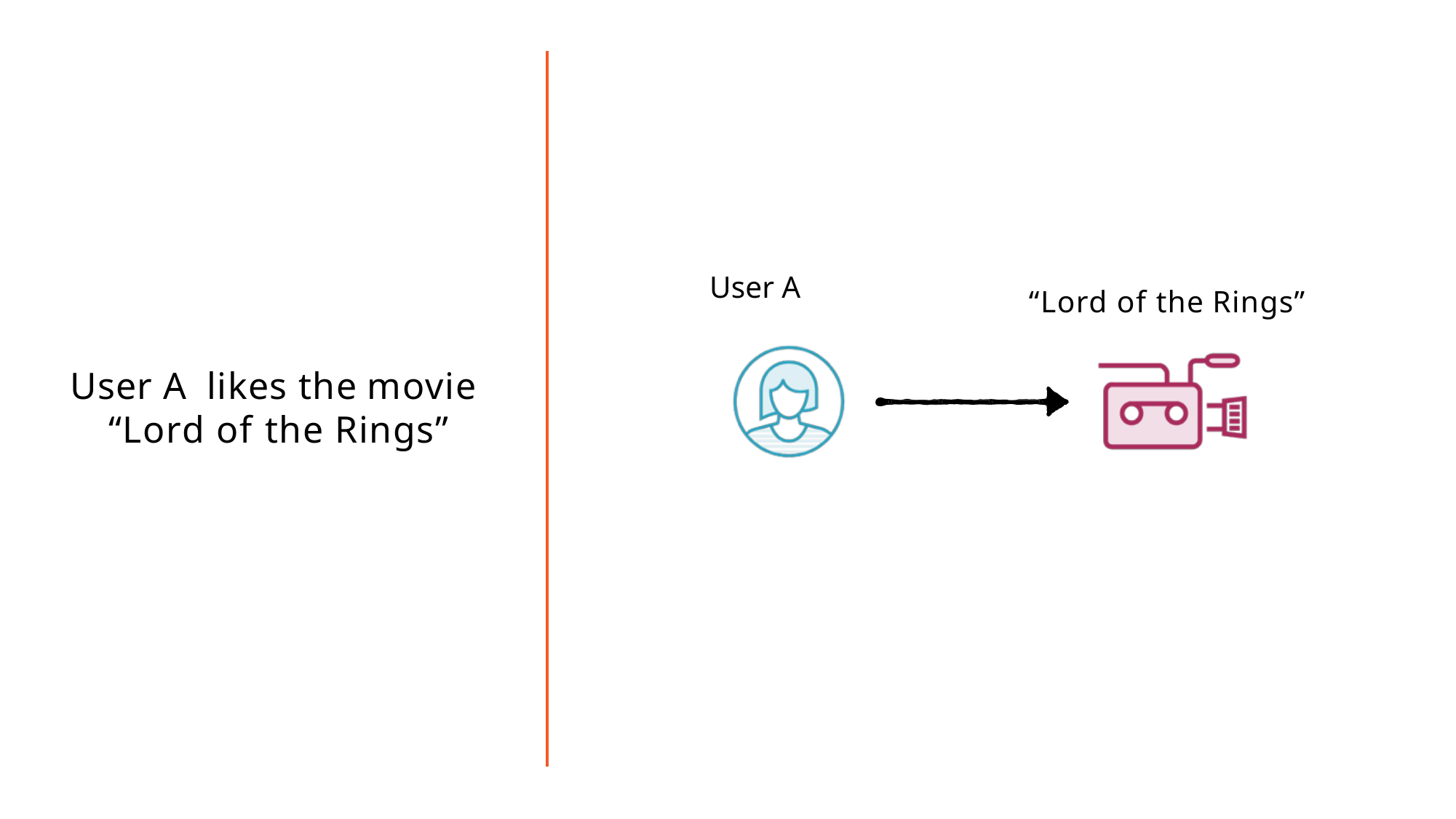

# User A
“Lord of the Rings”
User A likes the movie  “Lord of the Rings”